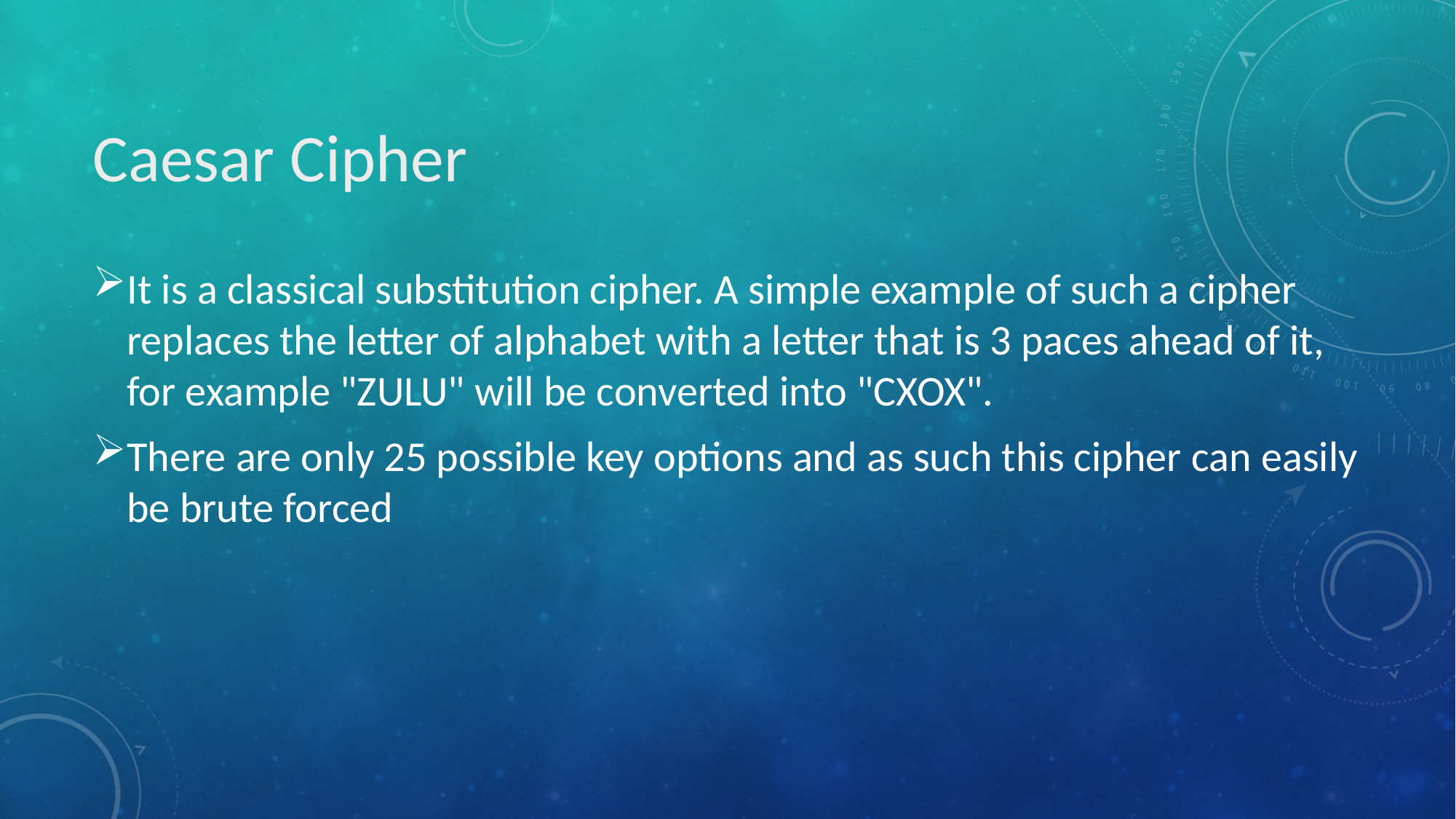

# Caesar Cipher
It is a classical substitution cipher. A simple example of such a cipher replaces the letter of alphabet with a letter that is 3 paces ahead of it, for example "ZULU" will be converted into "CXOX".
There are only 25 possible key options and as such this cipher can easily be brute forced